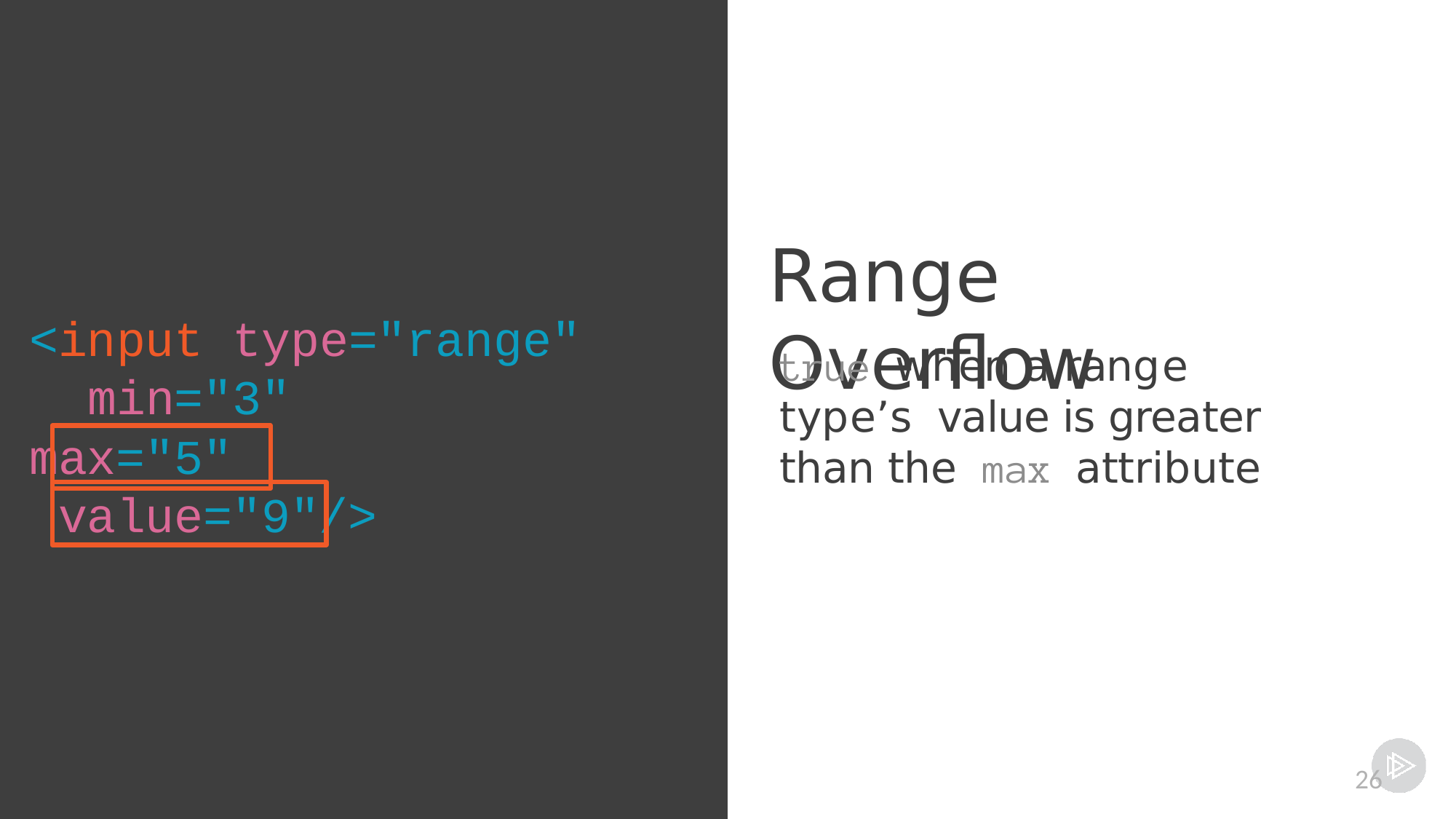

# Range Overflow
<input type="range"  min="3"
max="5"  value="9"/>
true when a range type’s  value is greater than the  max attribute

26